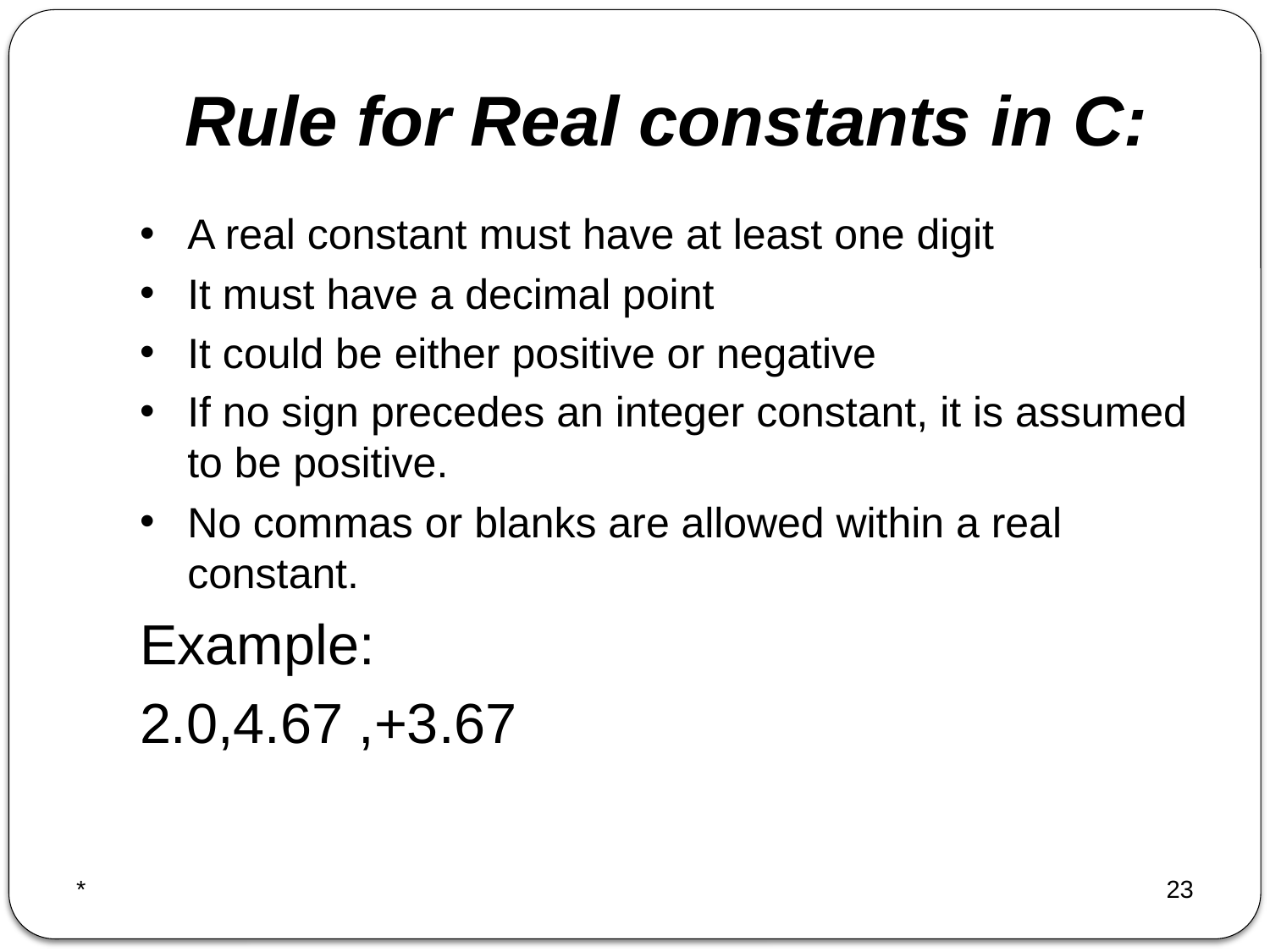

# Rule for Real constants in C:
A real constant must have at least one digit
It must have a decimal point
It could be either positive or negative
If no sign precedes an integer constant, it is assumed to be positive.
No commas or blanks are allowed within a real constant.
Example:
2.0,4.67 ,+3.67
*
23